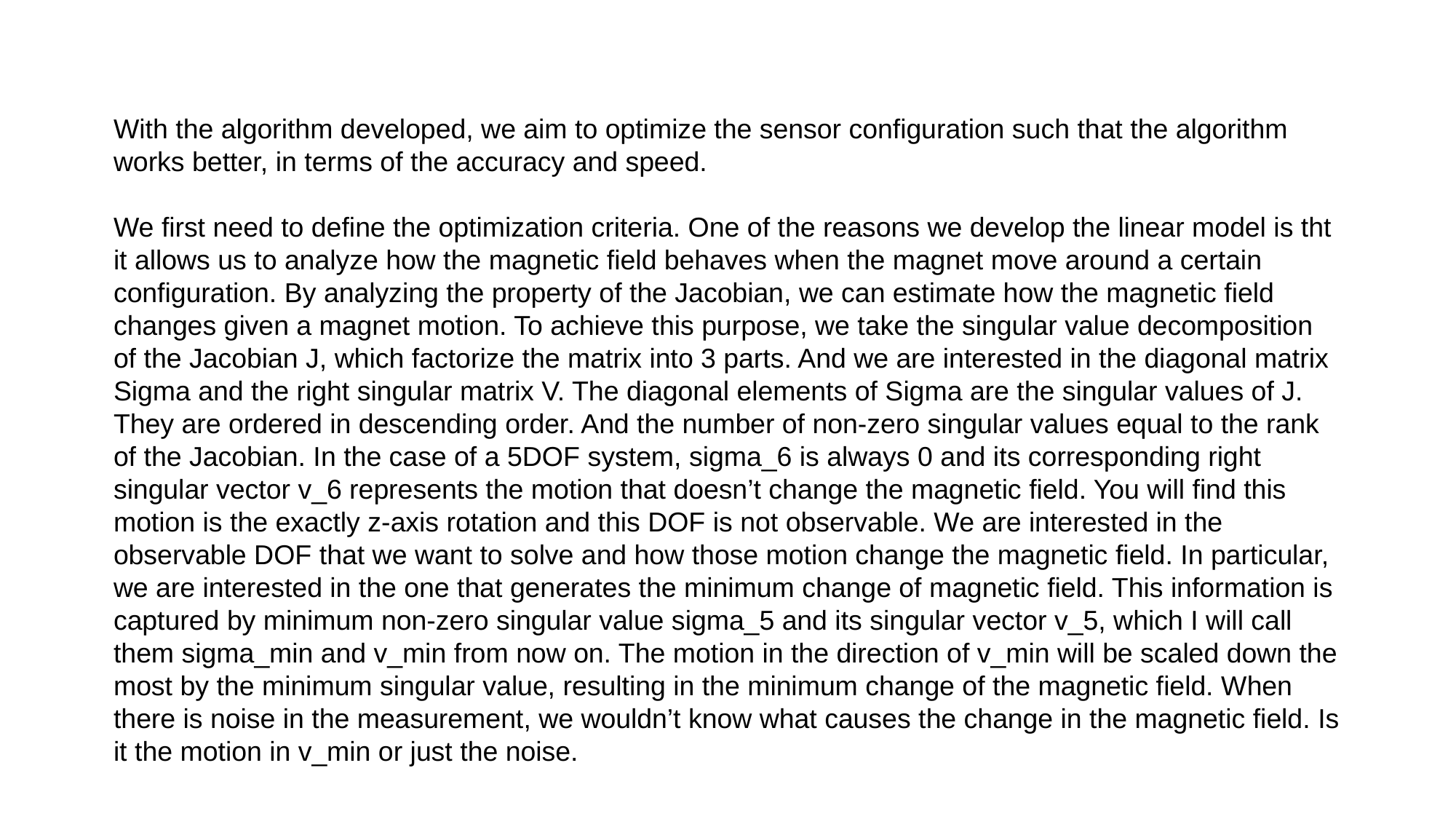

With the algorithm developed, we aim to optimize the sensor configuration such that the algorithm works better, in terms of the accuracy and speed.

We first need to define the optimization criteria. One of the reasons we develop the linear model is tht it allows us to analyze how the magnetic field behaves when the magnet move around a certain configuration. By analyzing the property of the Jacobian, we can estimate how the magnetic field changes given a magnet motion. To achieve this purpose, we take the singular value decomposition of the Jacobian J, which factorize the matrix into 3 parts. And we are interested in the diagonal matrix Sigma and the right singular matrix V. The diagonal elements of Sigma are the singular values of J. They are ordered in descending order. And the number of non-zero singular values equal to the rank of the Jacobian. In the case of a 5DOF system, sigma_6 is always 0 and its corresponding right singular vector v_6 represents the motion that doesn’t change the magnetic field. You will find this motion is the exactly z-axis rotation and this DOF is not observable. We are interested in the observable DOF that we want to solve and how those motion change the magnetic field. In particular, we are interested in the one that generates the minimum change of magnetic field. This information is captured by minimum non-zero singular value sigma_5 and its singular vector v_5, which I will call them sigma_min and v_min from now on. The motion in the direction of v_min will be scaled down the most by the minimum singular value, resulting in the minimum change of the magnetic field. When there is noise in the measurement, we wouldn’t know what causes the change in the magnetic field. Is it the motion in v_min or just the noise.